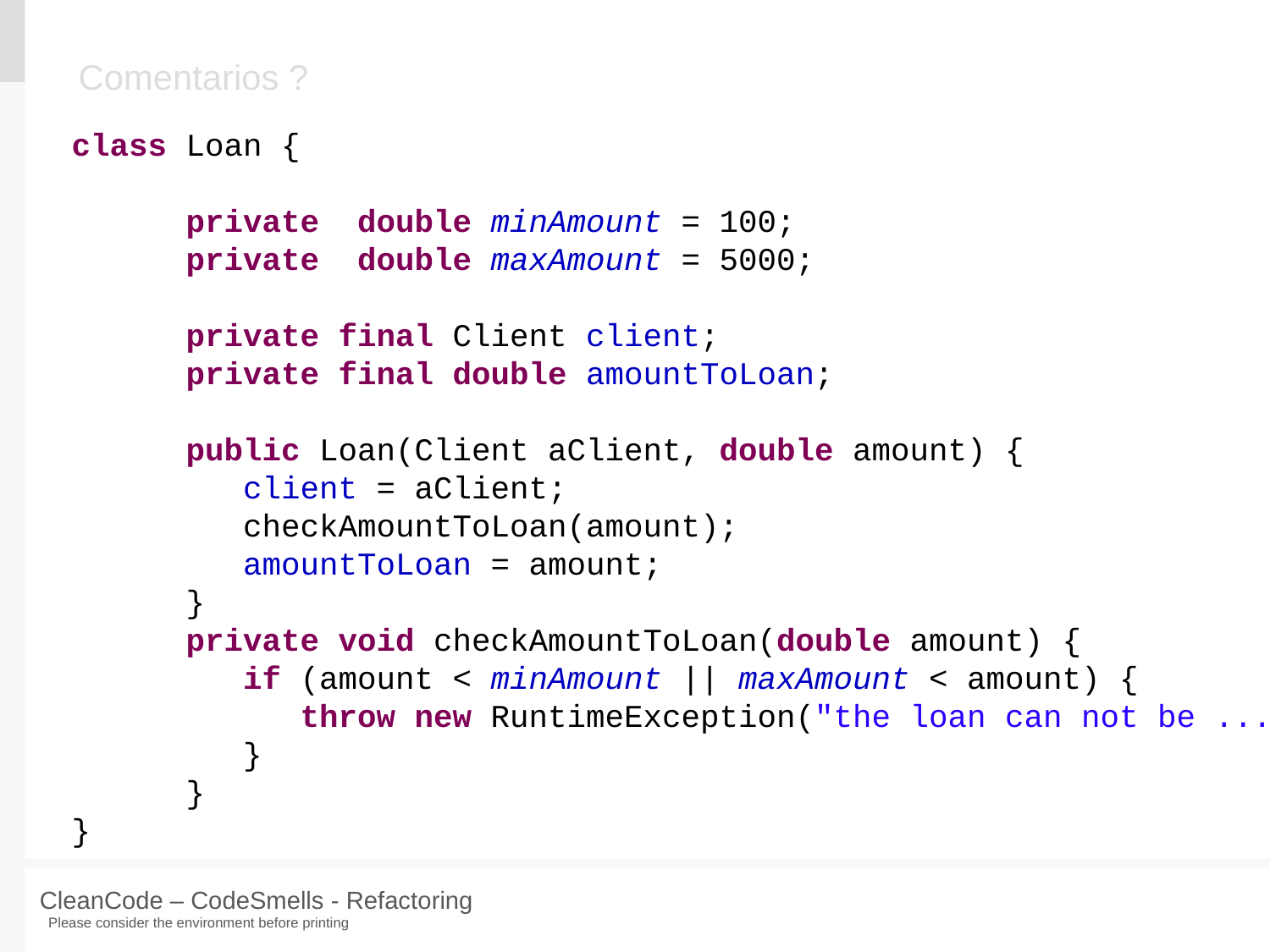

Comentarios ?
class Loan {

      private  double minAmount = 100;
      private  double maxAmount = 5000;

      private final Client client;
      private final double amountToLoan;

      public Loan(Client aClient, double amount) {
         client = aClient;
         checkAmountToLoan(amount);
         amountToLoan = amount;
      }
      private void checkAmountToLoan(double amount) {
         if (amount < minAmount || maxAmount < amount) {
            throw new RuntimeException("the loan can not be ...");
         }
      }
}